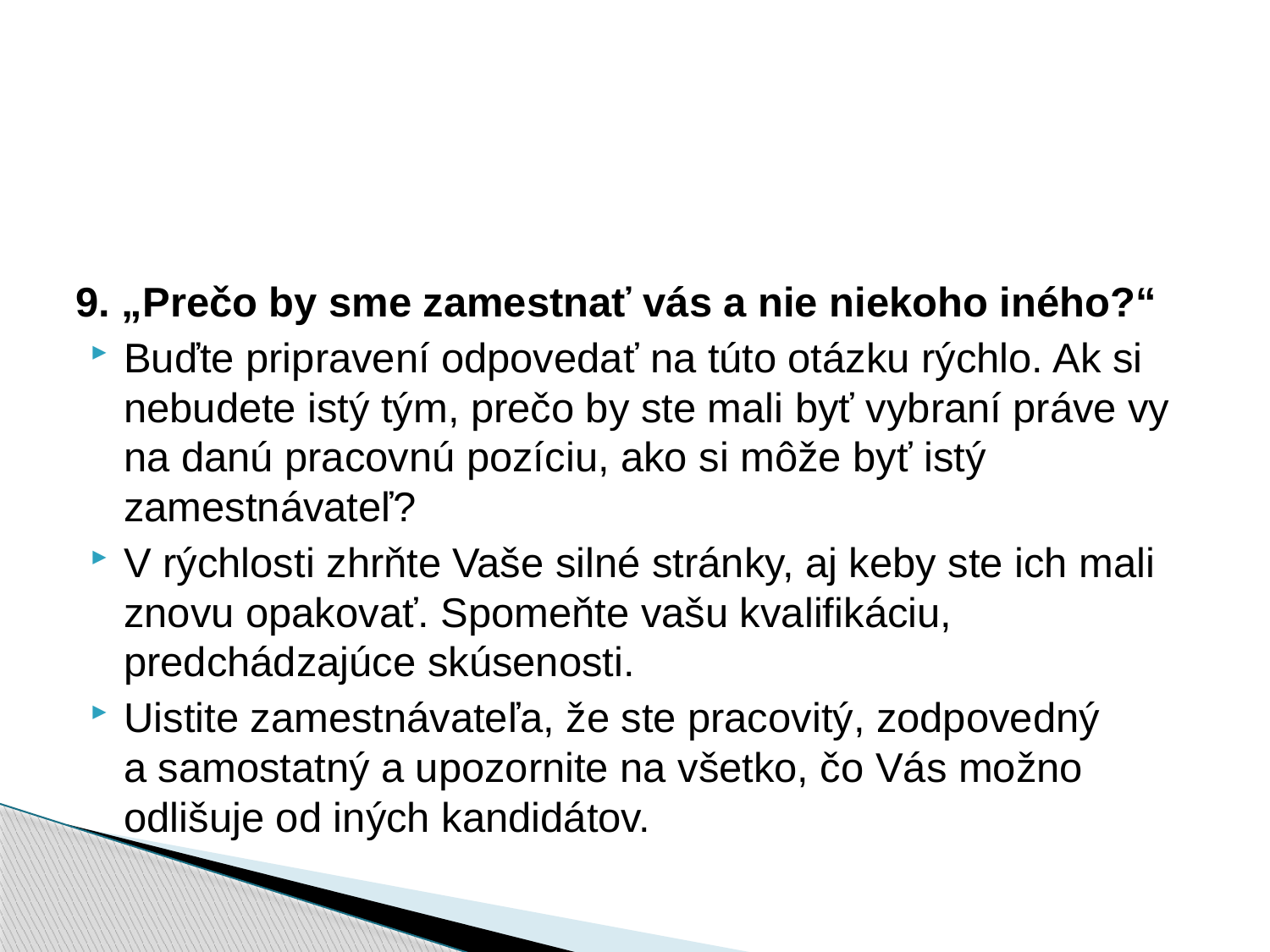

9. „Prečo by sme zamestnať vás a nie niekoho iného?“
Buďte pripravení odpovedať na túto otázku rýchlo. Ak si nebudete istý tým, prečo by ste mali byť vybraní práve vy na danú pracovnú pozíciu, ako si môže byť istý zamestnávateľ?
V rýchlosti zhrňte Vaše silné stránky, aj keby ste ich mali znovu opakovať. Spomeňte vašu kvalifikáciu, predchádzajúce skúsenosti.
Uistite zamestnávateľa, že ste pracovitý, zodpovedný a samostatný a upozornite na všetko, čo Vás možno odlišuje od iných kandidátov.